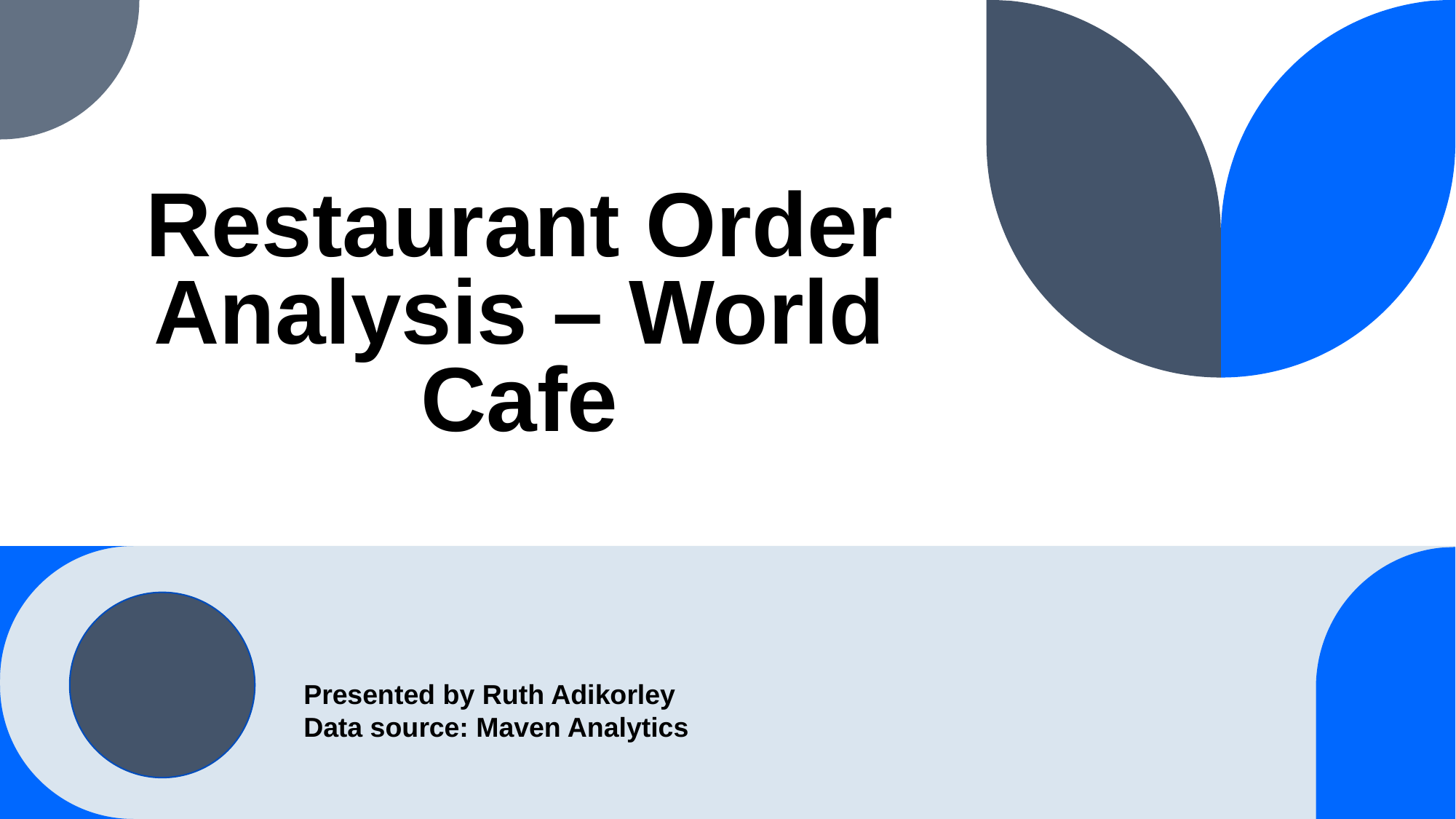

# Restaurant Order Analysis – World Cafe
Presented by Ruth Adikorley
Data source: Maven Analytics